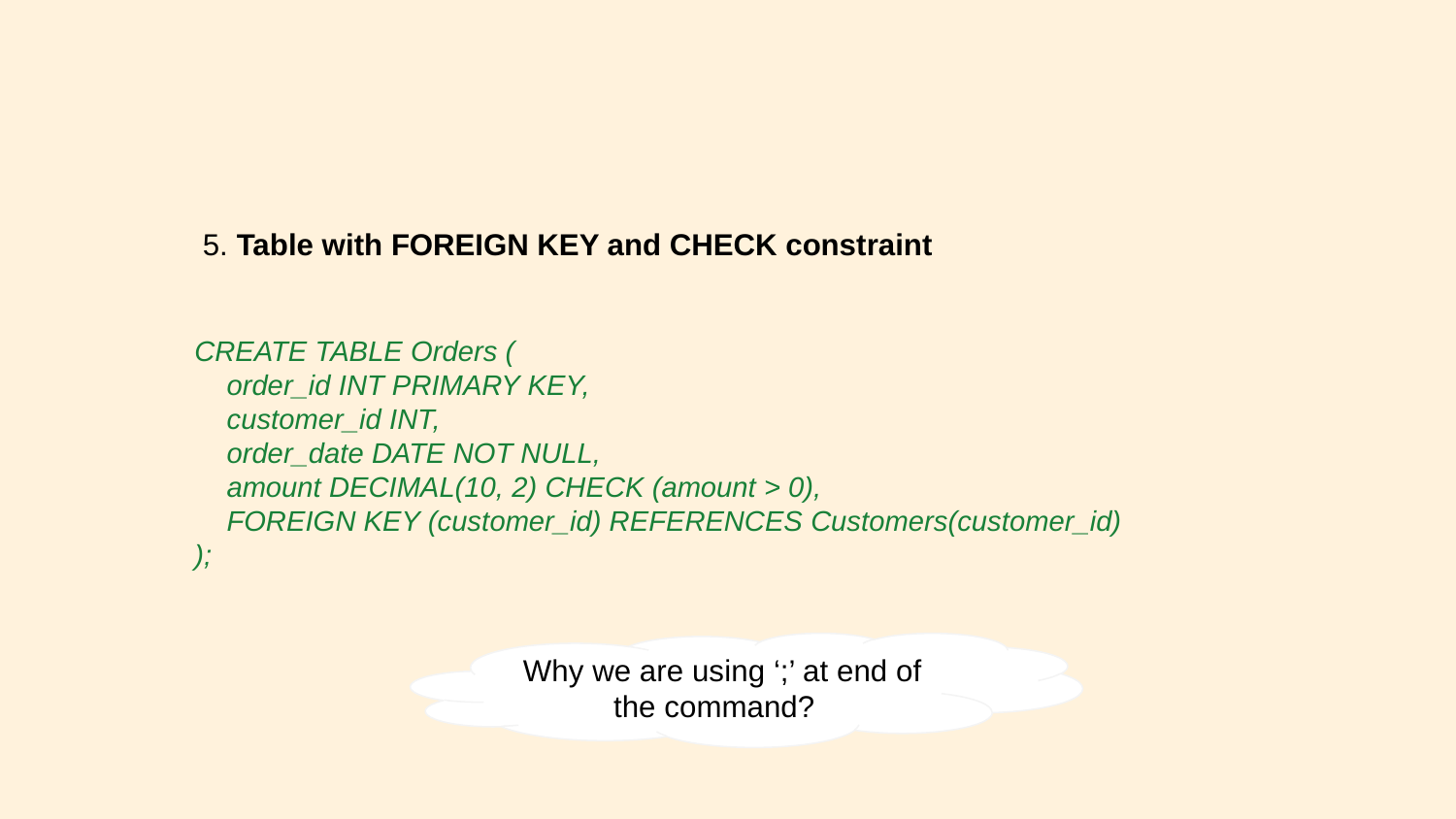

5. Table with FOREIGN KEY and CHECK constraint
CREATE TABLE Orders (
    order_id INT PRIMARY KEY,
    customer_id INT,
    order_date DATE NOT NULL,
    amount DECIMAL(10, 2) CHECK (amount > 0),
    FOREIGN KEY (customer_id) REFERENCES Customers(customer_id)
);

Why we are using ‘;’ at end of the command?